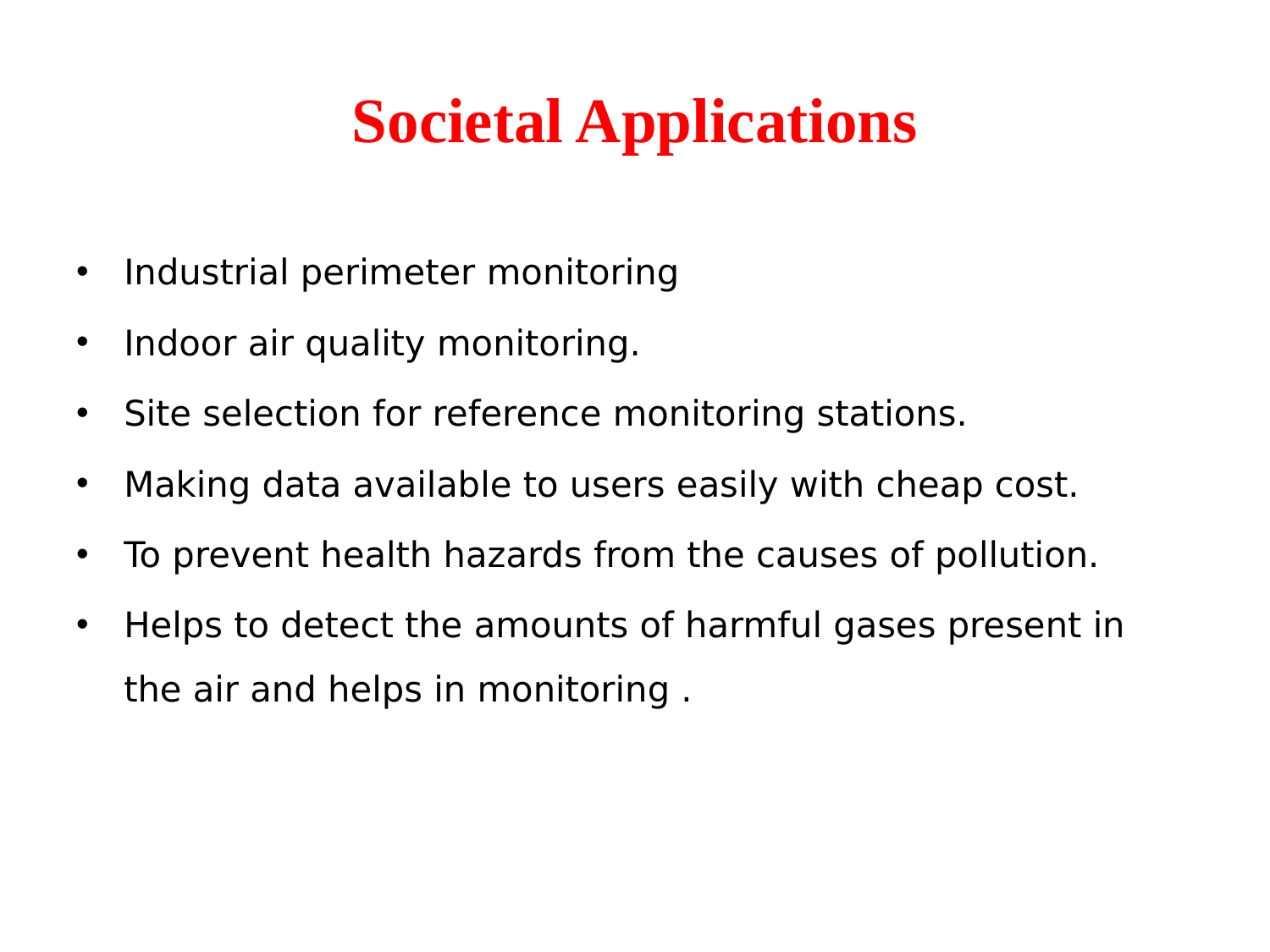

# Societal Applications
Industrial perimeter monitoring
Indoor air quality monitoring.
Site selection for reference monitoring stations.
Making data available to users easily with cheap cost.
To prevent health hazards from the causes of pollution.
Helps to detect the amounts of harmful gases present in the air and helps in monitoring .